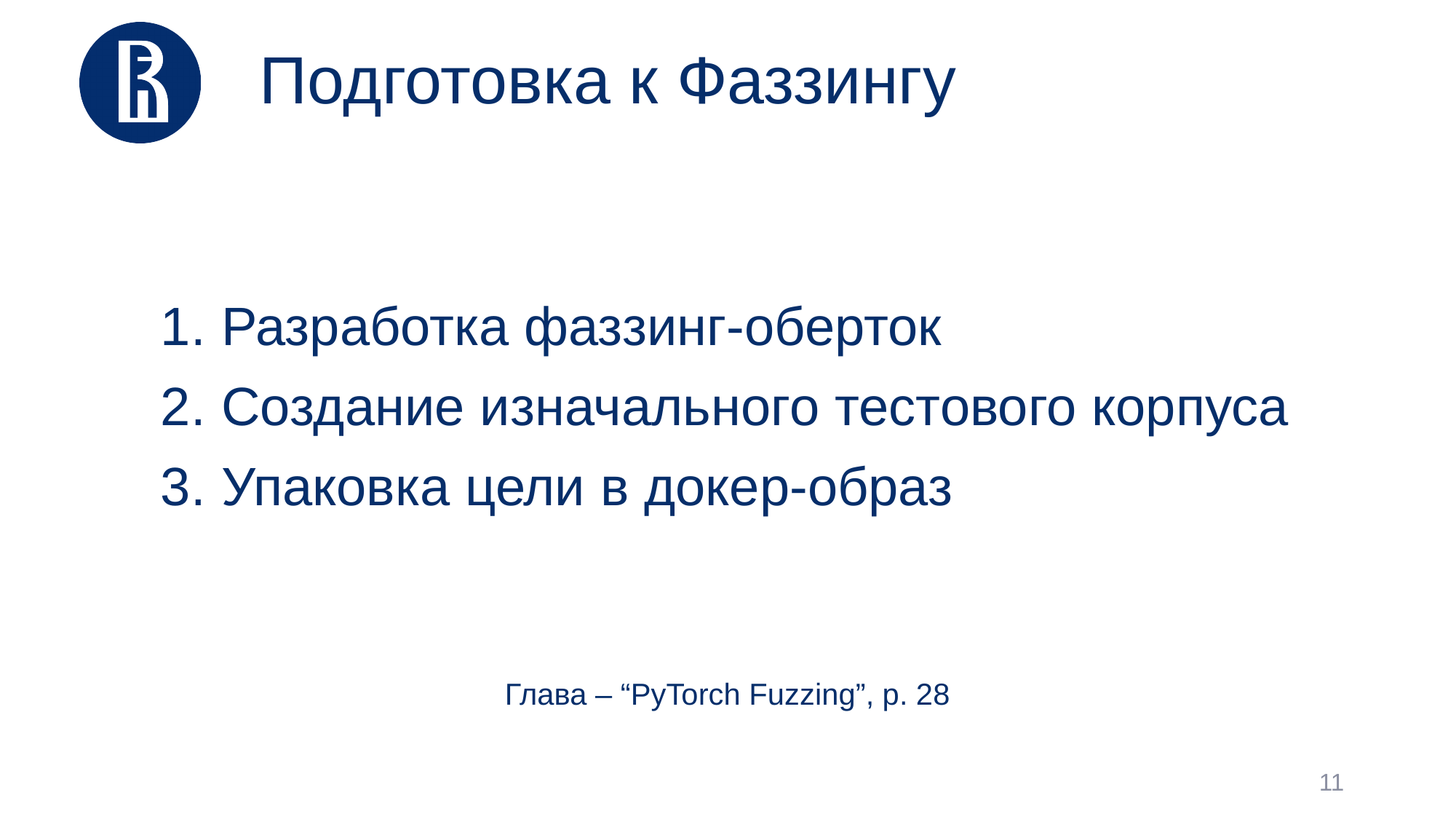

# Подготовка к Фаззингу
Разработка фаззинг-оберток
Создание изначального тестового корпуса
Упаковка цели в докер-образ
Глава – “PyTorch Fuzzing”, p. 28
11